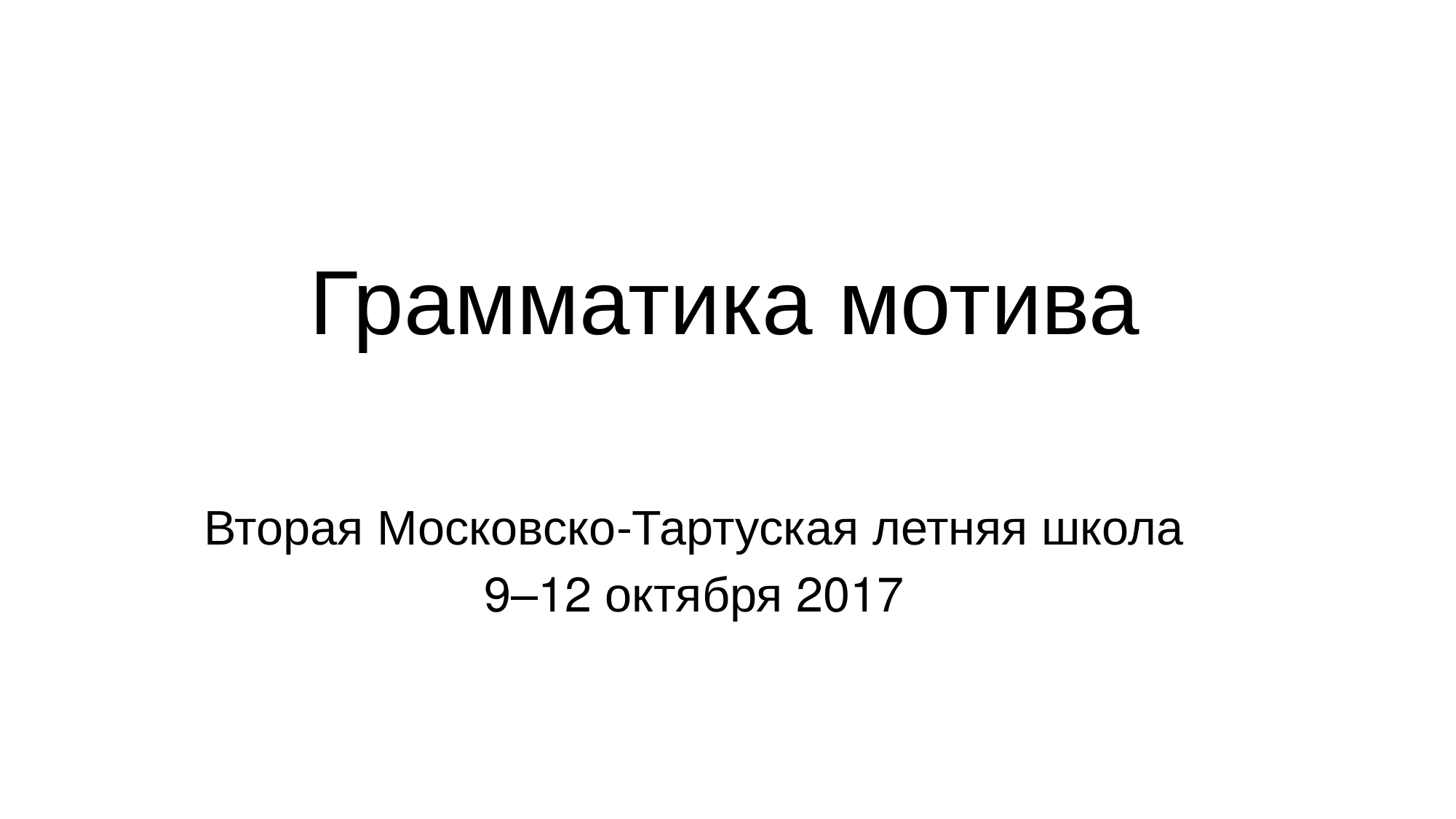

# Грамматика мотива
Вторая Московско-Тартуская летняя школа
9–12 октября 2017